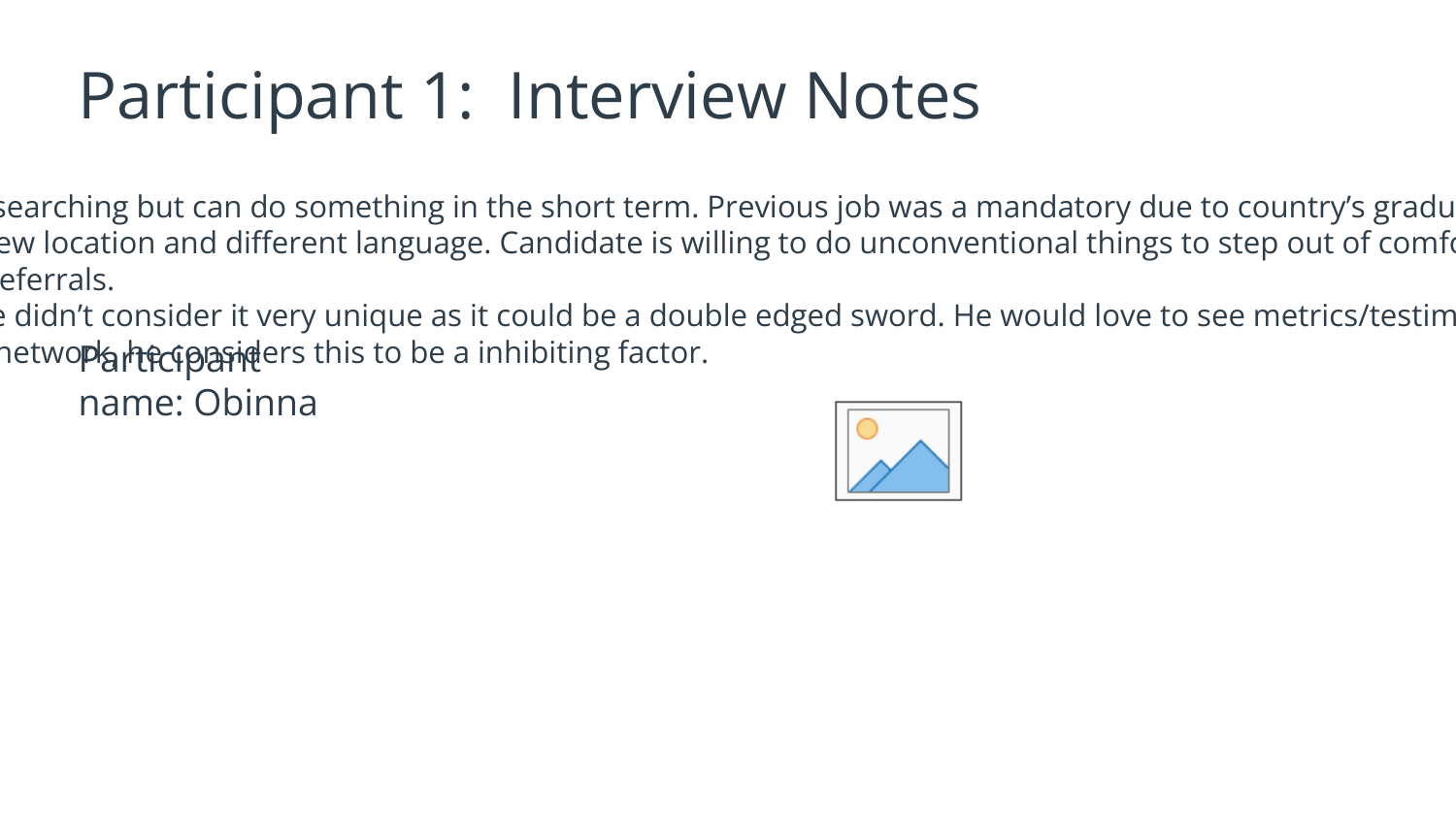

# Participant 1:  Interview Notes

Participant name: Obinna
Currently unemployed, not actively searching but can do something in the short term. Previous job was a mandatory due to country’s graduate laws.
Looking out for new positions in a new location and different language. Candidate is willing to do unconventional things to step out of comfort his comfort zone. Interesting stuff.
Previous jobs were gotten through referrals.
On Reach out/Referral feature. He didn’t consider it very unique as it could be a double edged sword. He would love to see metrics/testimonials on whether the new feature is actually working for others.
Since candidate has to reach out to network, he considers this to be a inhibiting factor.